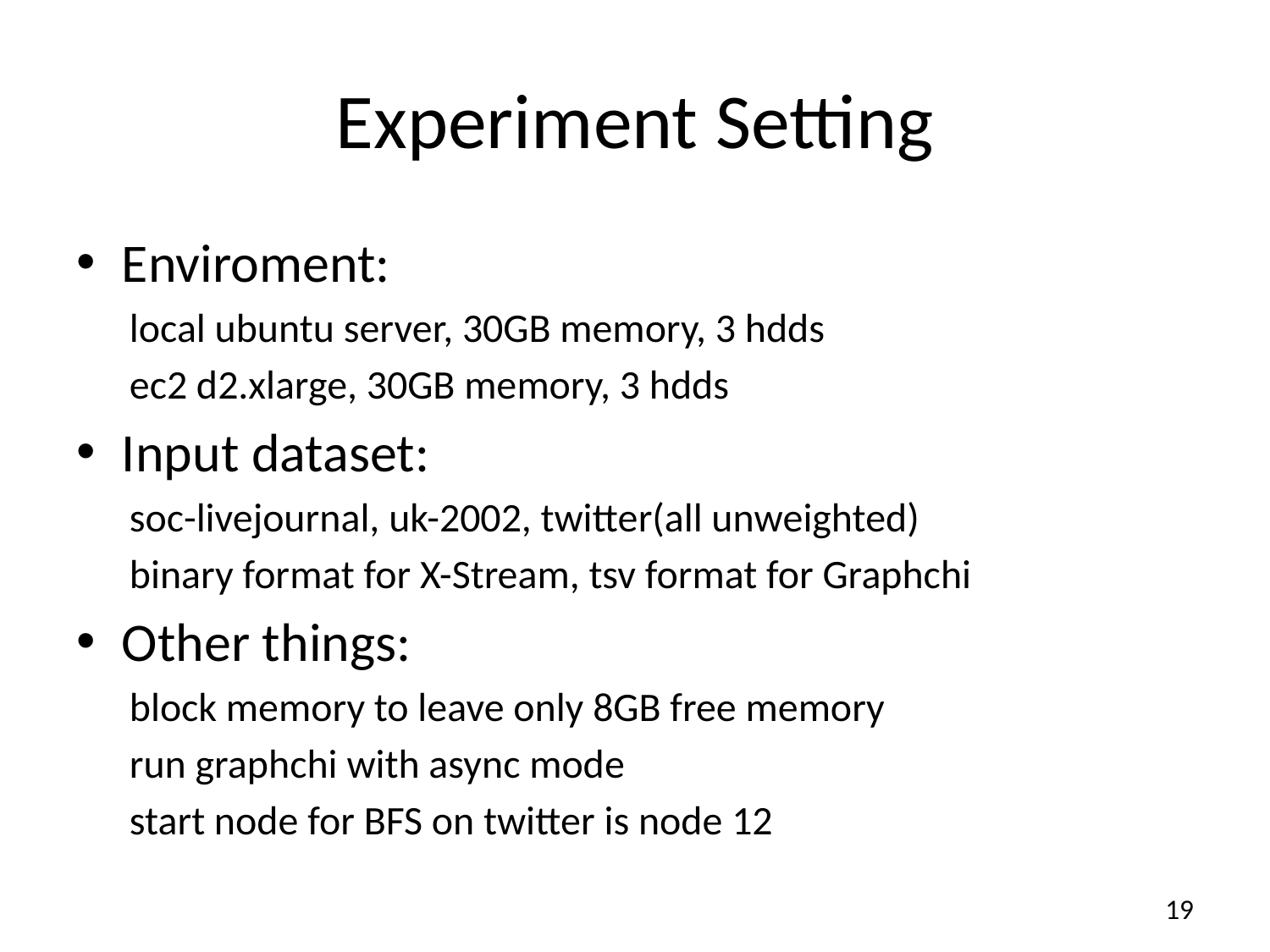

# Experiment Setting
Enviroment:
local ubuntu server, 30GB memory, 3 hdds
ec2 d2.xlarge, 30GB memory, 3 hdds
Input dataset:
soc-livejournal, uk-2002, twitter(all unweighted)
binary format for X-Stream, tsv format for Graphchi
Other things:
block memory to leave only 8GB free memory
run graphchi with async mode
start node for BFS on twitter is node 12

19